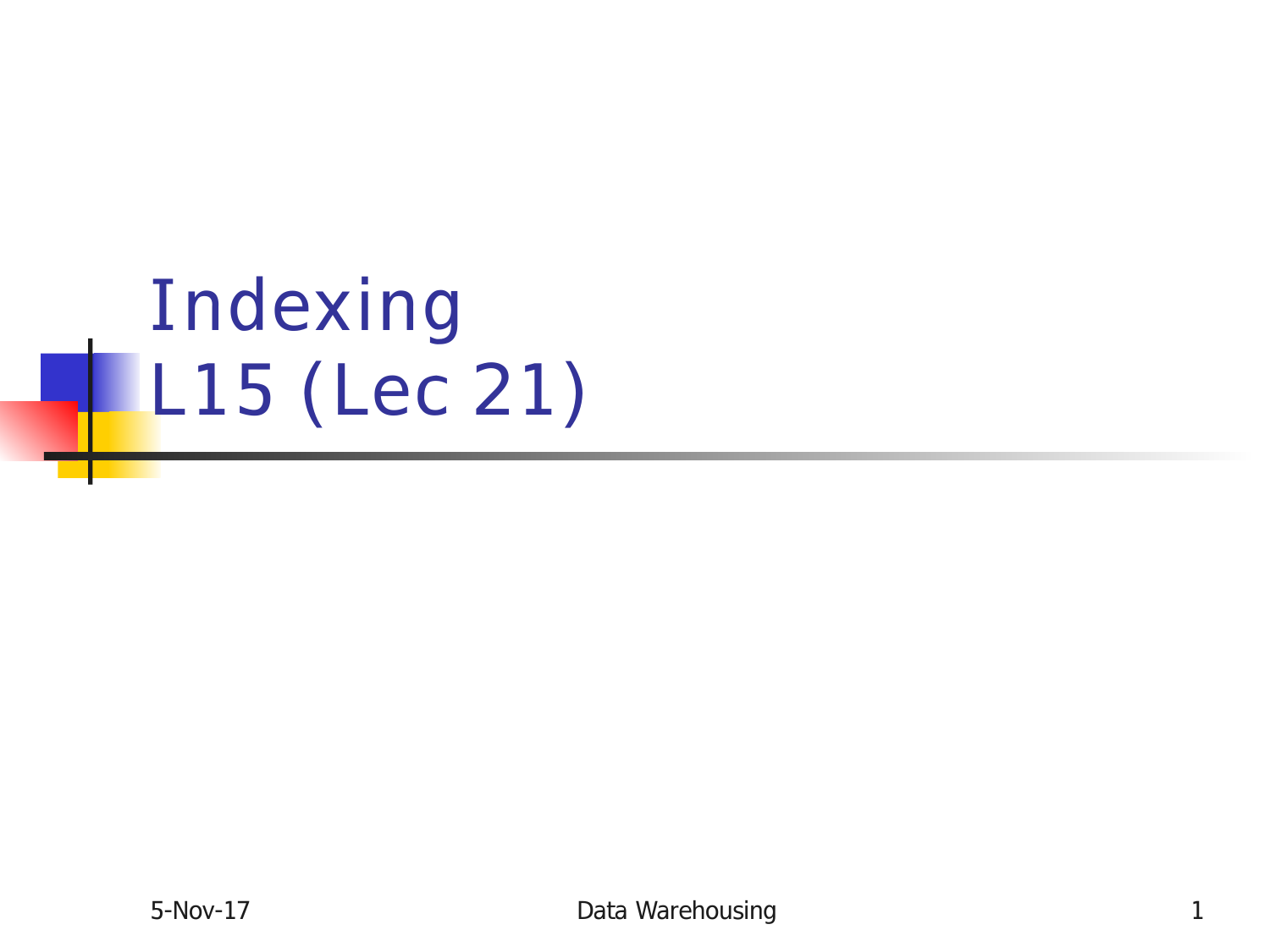

# Indexing L15 (Lec 21)
5-Nov-17
Data Warehousing
1